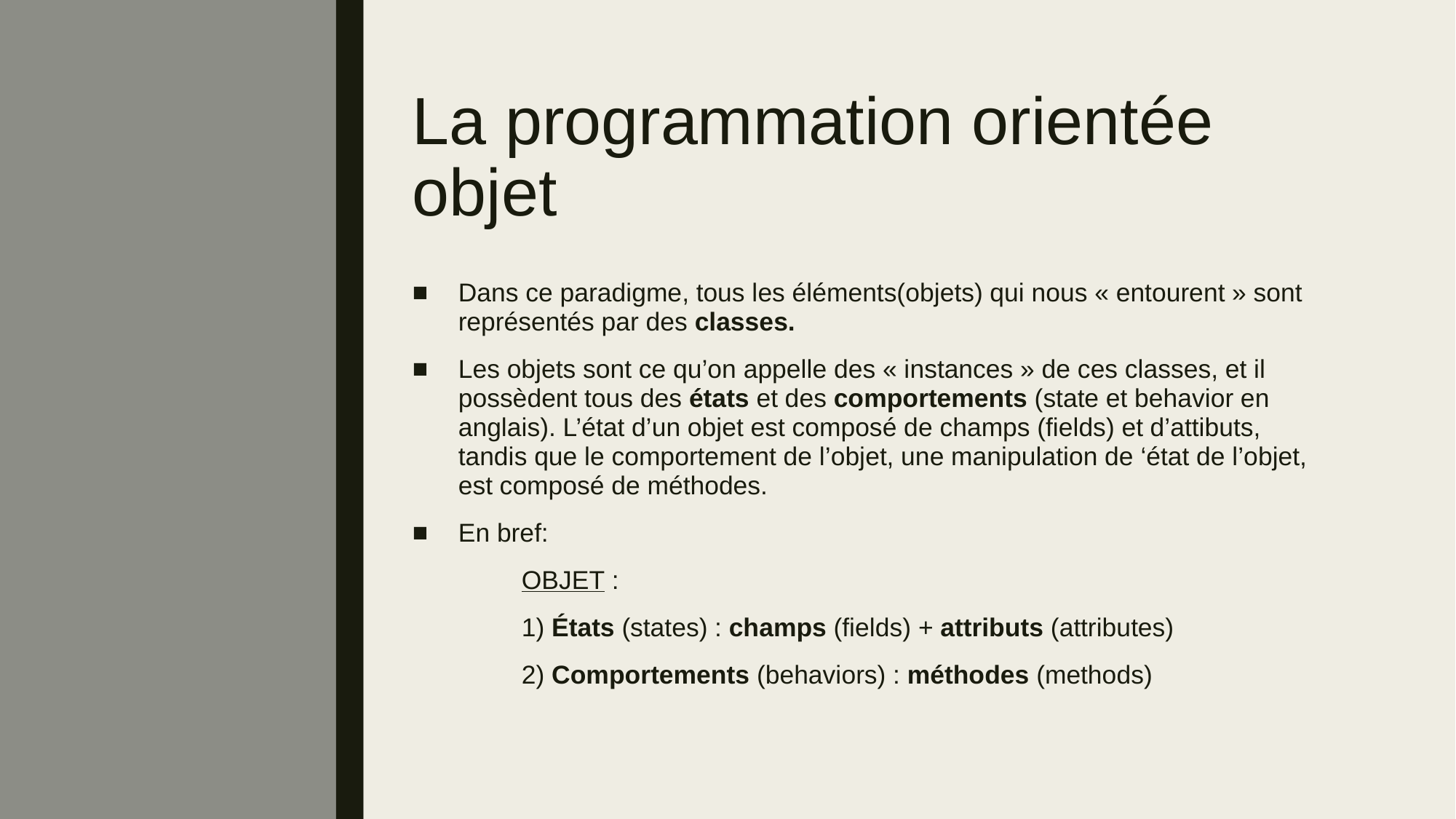

# La programmation orientée objet
Dans ce paradigme, tous les éléments(objets) qui nous « entourent » sont représentés par des classes.
Les objets sont ce qu’on appelle des « instances » de ces classes, et il possèdent tous des états et des comportements (state et behavior en anglais). L’état d’un objet est composé de champs (fields) et d’attibuts, tandis que le comportement de l’objet, une manipulation de ‘état de l’objet, est composé de méthodes.
En bref:
	OBJET :
	1) États (states) : champs (fields) + attributs (attributes)
	2) Comportements (behaviors) : méthodes (methods)